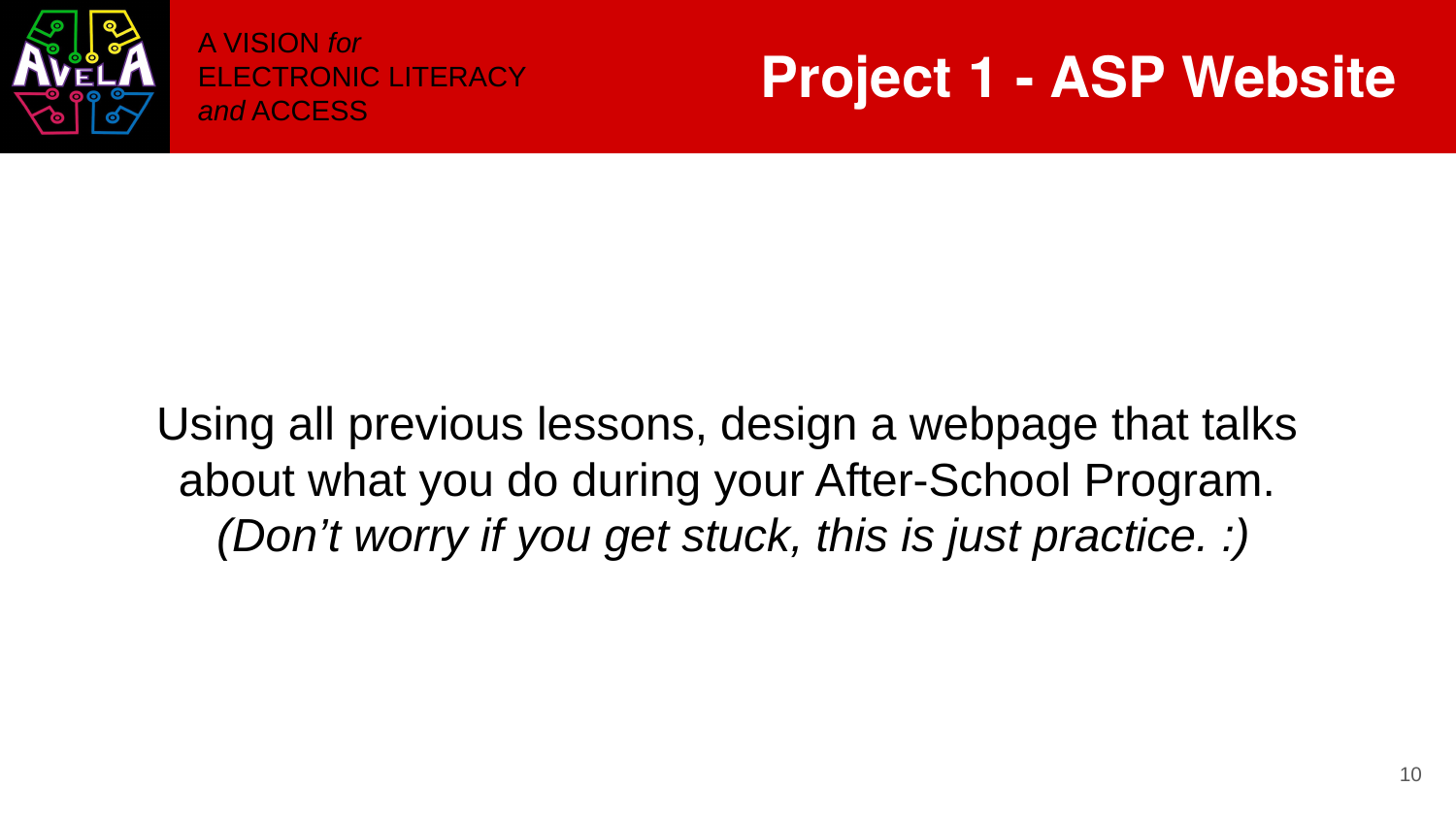

# Project 1 - ASP Website
Using all previous lessons, design a webpage that talks about what you do during your After-School Program.
 (Don’t worry if you get stuck, this is just practice. :)
10